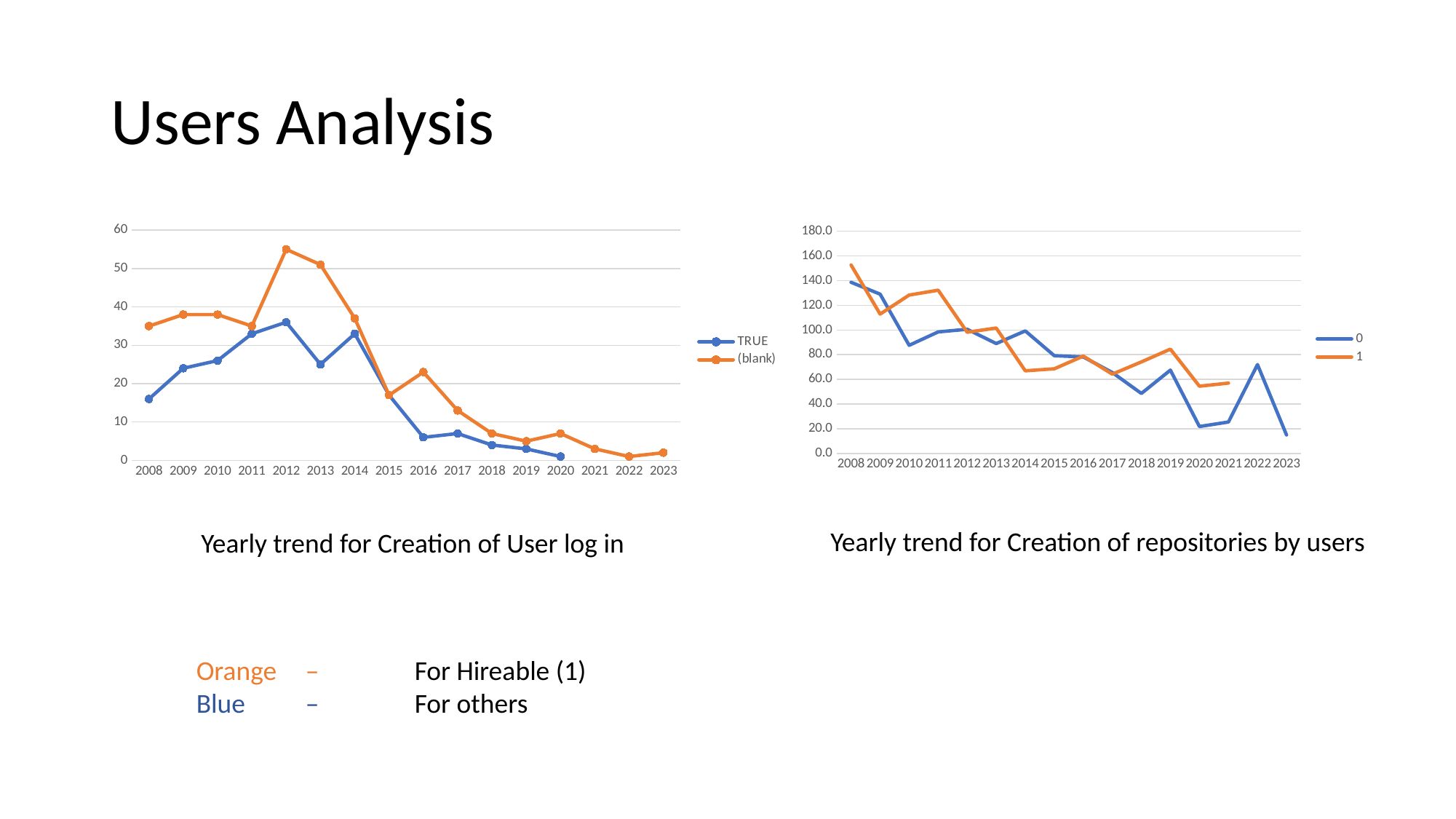

# Users Analysis

### Chart

| Category | TRUE | (blank) |
|---|---|---|
| 2008 | 16.0 | 35.0 |
| 2009 | 24.0 | 38.0 |
| 2010 | 26.0 | 38.0 |
| 2011 | 33.0 | 35.0 |
| 2012 | 36.0 | 55.0 |
| 2013 | 25.0 | 51.0 |
| 2014 | 33.0 | 37.0 |
| 2015 | 17.0 | 17.0 |
| 2016 | 6.0 | 23.0 |
| 2017 | 7.0 | 13.0 |
| 2018 | 4.0 | 7.0 |
| 2019 | 3.0 | 5.0 |
| 2020 | 1.0 | 7.0 |
| 2021 | None | 3.0 |
| 2022 | None | 1.0 |
| 2023 | None | 2.0 |

### Chart

| Category | 0 | 1 |
|---|---|---|
| 2008 | 138.65 | 152.6451612903226 |
| 2009 | 129.04166666666666 | 112.92105263157895 |
| 2010 | 87.63636363636364 | 128.33333333333334 |
| 2011 | 98.48 | 132.25581395348837 |
| 2012 | 100.61764705882354 | 98.21052631578948 |
| 2013 | 89.04347826086956 | 101.64150943396227 |
| 2014 | 99.3030303030303 | 66.97297297297297 |
| 2015 | 79.15789473684211 | 68.6 |
| 2016 | 78.21428571428571 | 78.86666666666666 |
| 2017 | 65.57142857142857 | 64.23076923076923 |
| 2018 | 48.6 | 74.16666666666667 |
| 2019 | 67.5 | 84.5 |
| 2020 | 21.833333333333332 | 54.5 |
| 2021 | 25.5 | 57.0 |
| 2022 | 72.0 | None |
| 2023 | 15.0 | None |
Yearly trend for Creation of repositories by users
Yearly trend for Creation of User log in
Orange 	– 	For Hireable (1)
Blue 	– 	For others